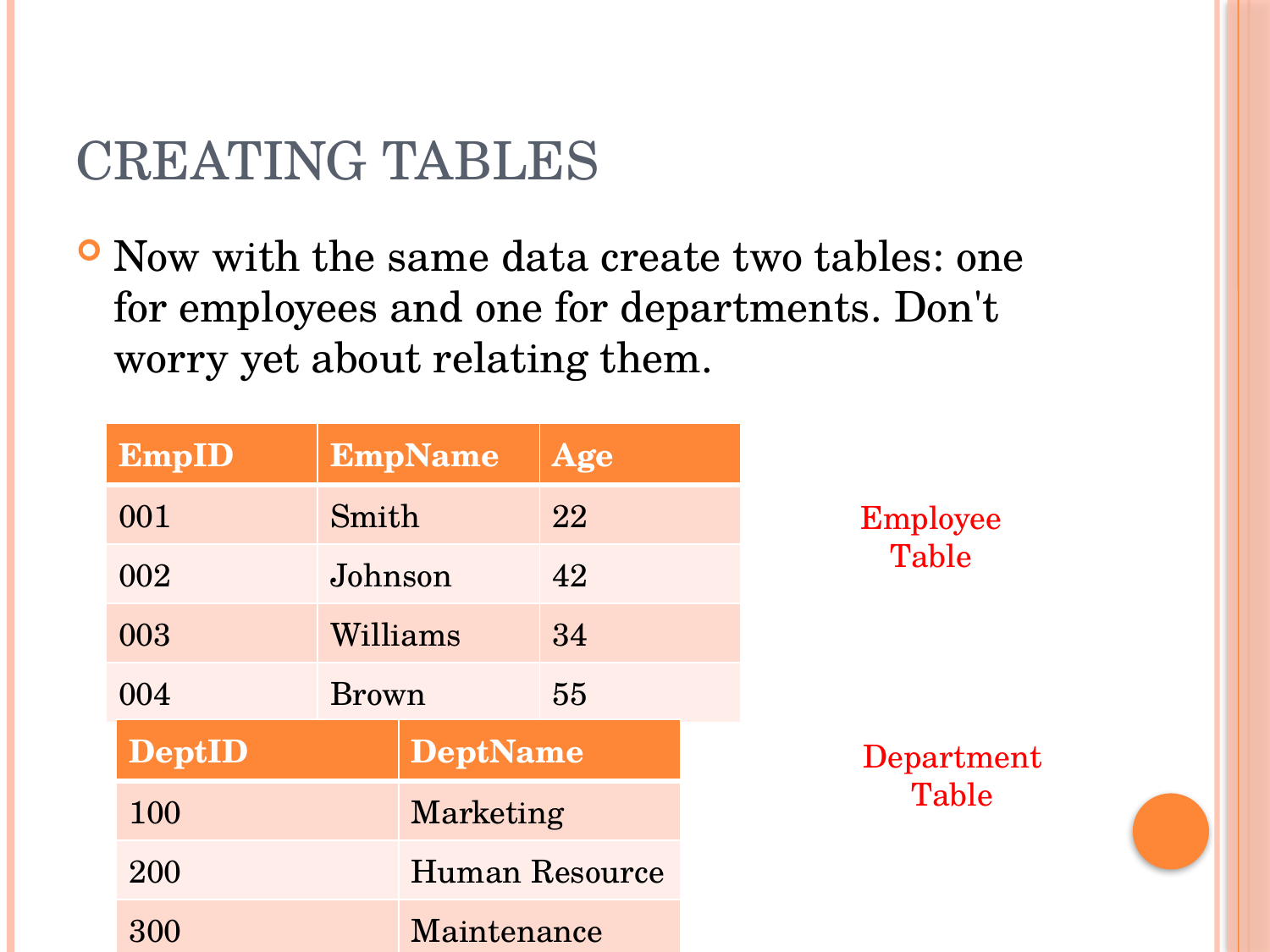

# CREATING TABLES
Now with the same data create two tables: one for employees and one for departments. Don't worry yet about relating them.

| EmpID | EmpName | Age |
| --- | --- | --- |
| 001 | Smith | 22 |
| 002 | Johnson | 42 |
| 003 | Williams | 34 |
| 004 | Brown | 55 |
Employee Table
| DeptID | DeptName |
| --- | --- |
| 100 | Marketing |
| 200 | Human Resource |
| 300 | Maintenance |
Department Table